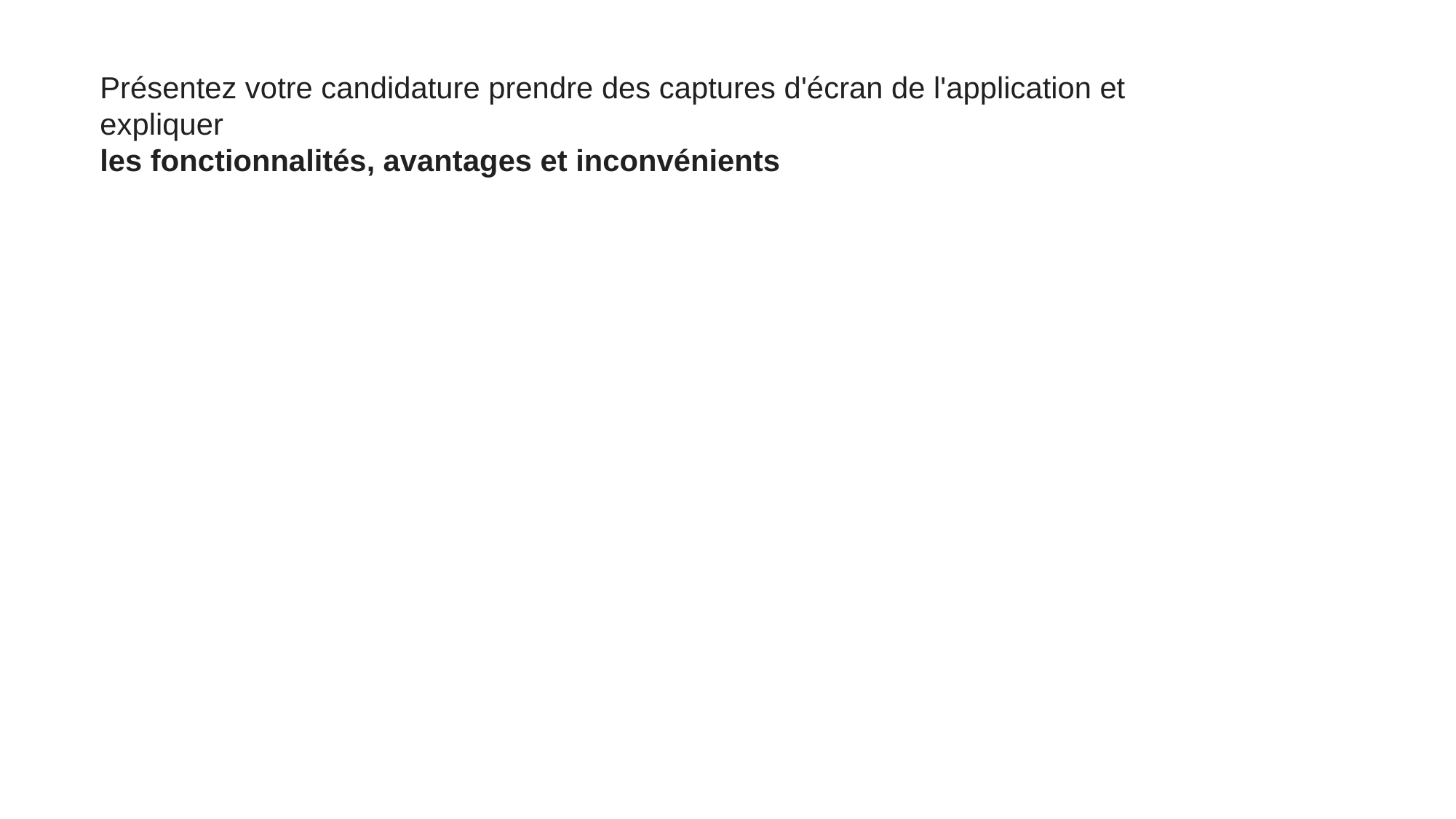

# Présentez votre candidature prendre des captures d'écran de l'application et expliquer les fonctionnalités, avantages et inconvénients